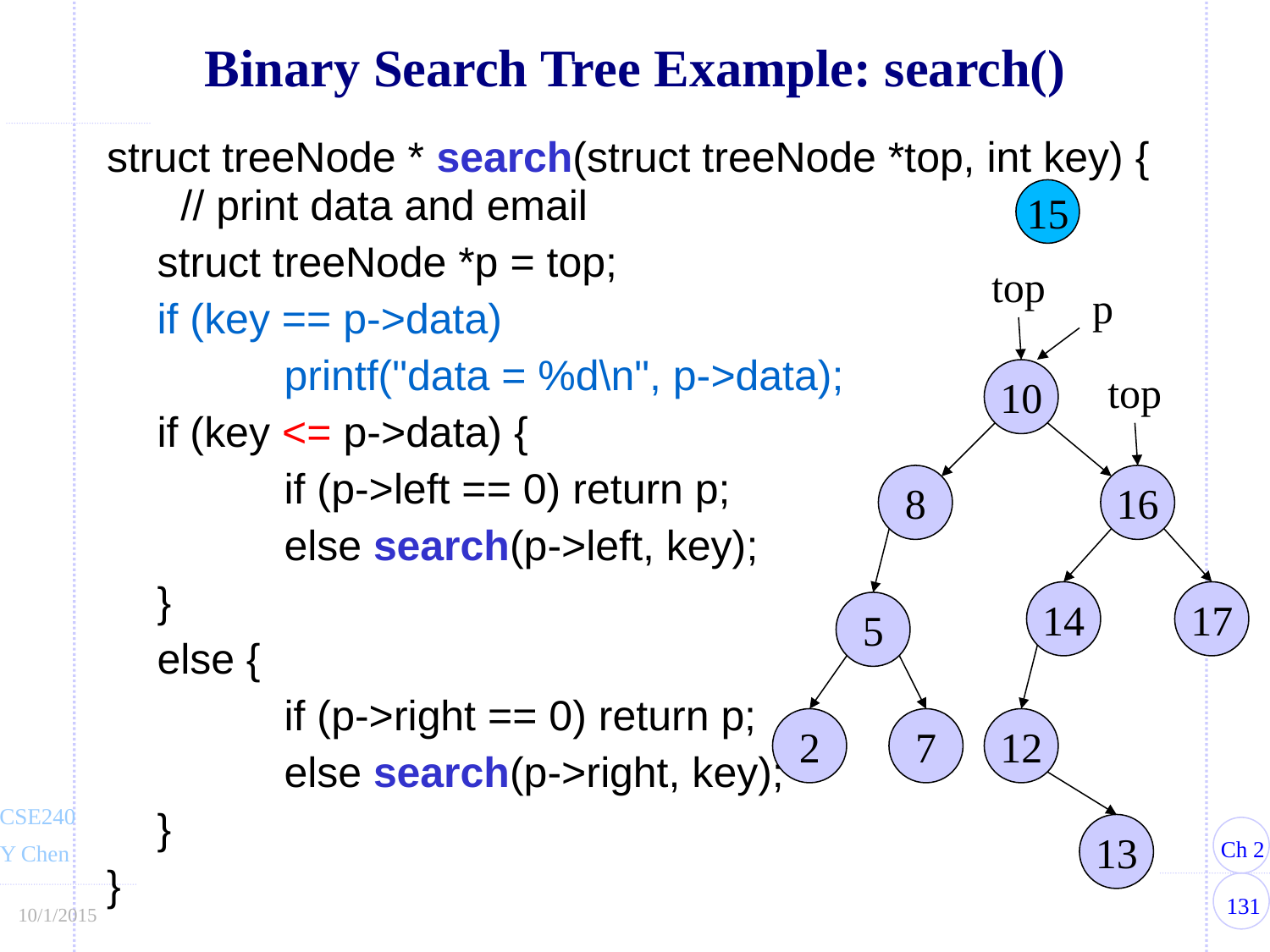

# Binary Search Tree Example: search()
struct treeNode * search(struct treeNode *top, int key) {    // print data and email
	struct treeNode *p = top;
	if (key == p->data)
		printf("data = %d\n", p->data);
	if (key <= p->data) {
		if (p->left == 0) return p;
		else search(p->left, key);
	}
	else {
		if (p->right == 0) return p;
		else search(p->right, key);
	}
}
15
top
10
8
5
2
7
p

top
16
14
17
12
13